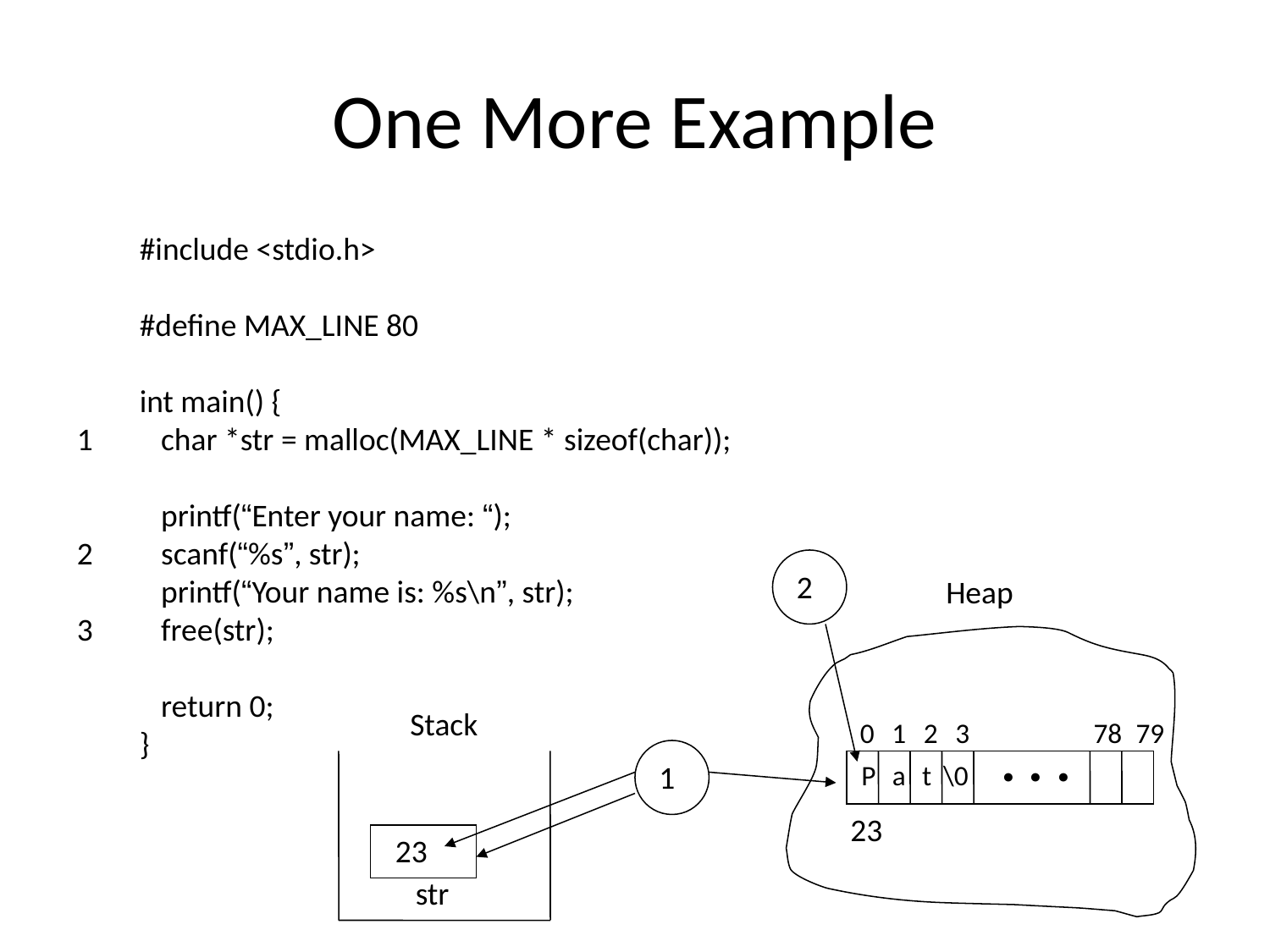

# One More Example
#include <stdio.h>

#define MAX_LINE 80

int main() {
   char *str = malloc(MAX_LINE * sizeof(char));

   printf(“Enter your name: “);
   scanf(“%s”, str);
   printf(“Your name is: %s\n”, str);
   free(str);

   return 0;
}
1

2

3

2
Heap

Stack
0
1
2
3
78
79
. . .

1

P

a

t
\0

23

23
str